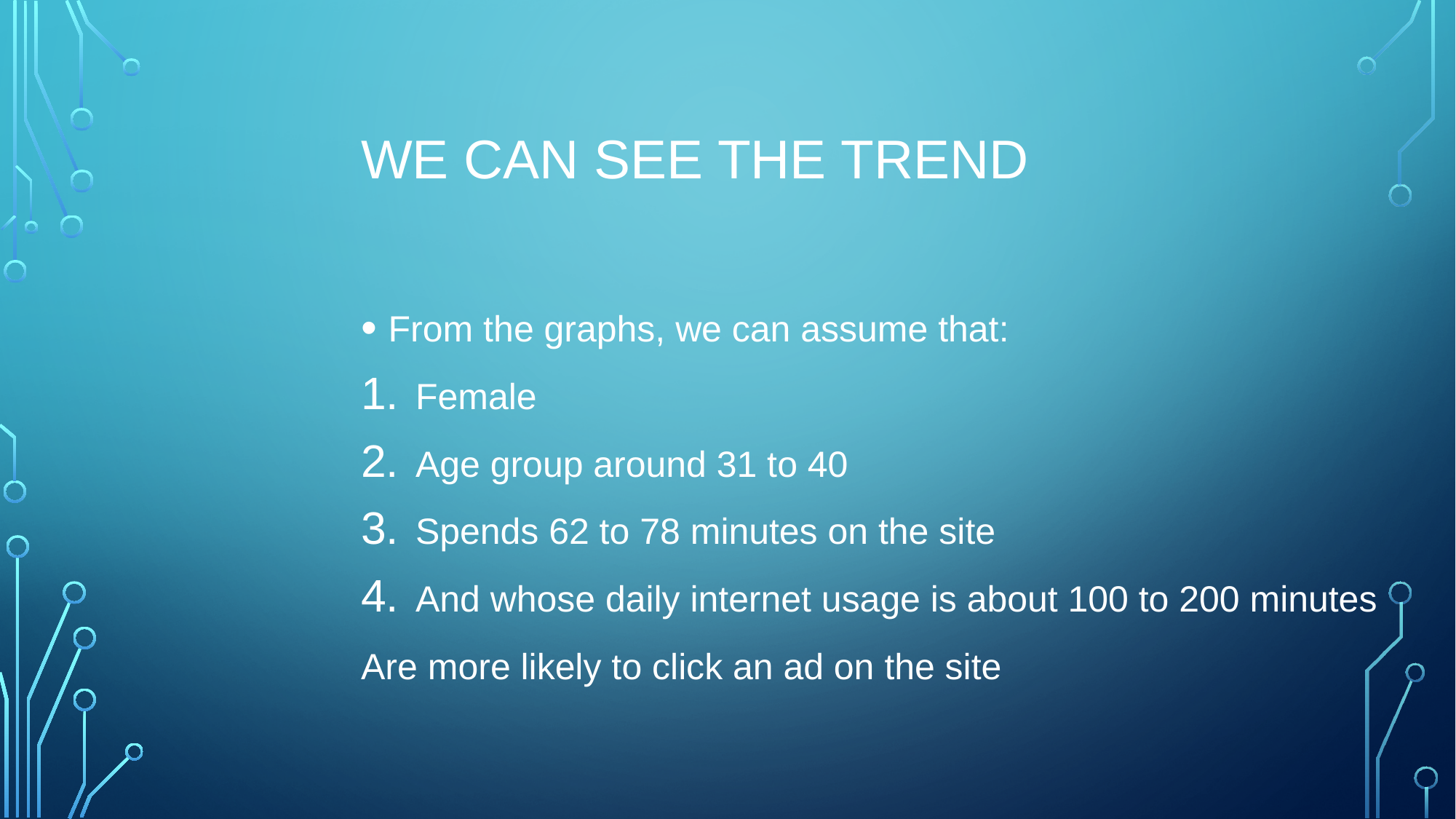

# We can see the trend
From the graphs, we can assume that:
Female
Age group around 31 to 40
Spends 62 to 78 minutes on the site
And whose daily internet usage is about 100 to 200 minutes
Are more likely to click an ad on the site